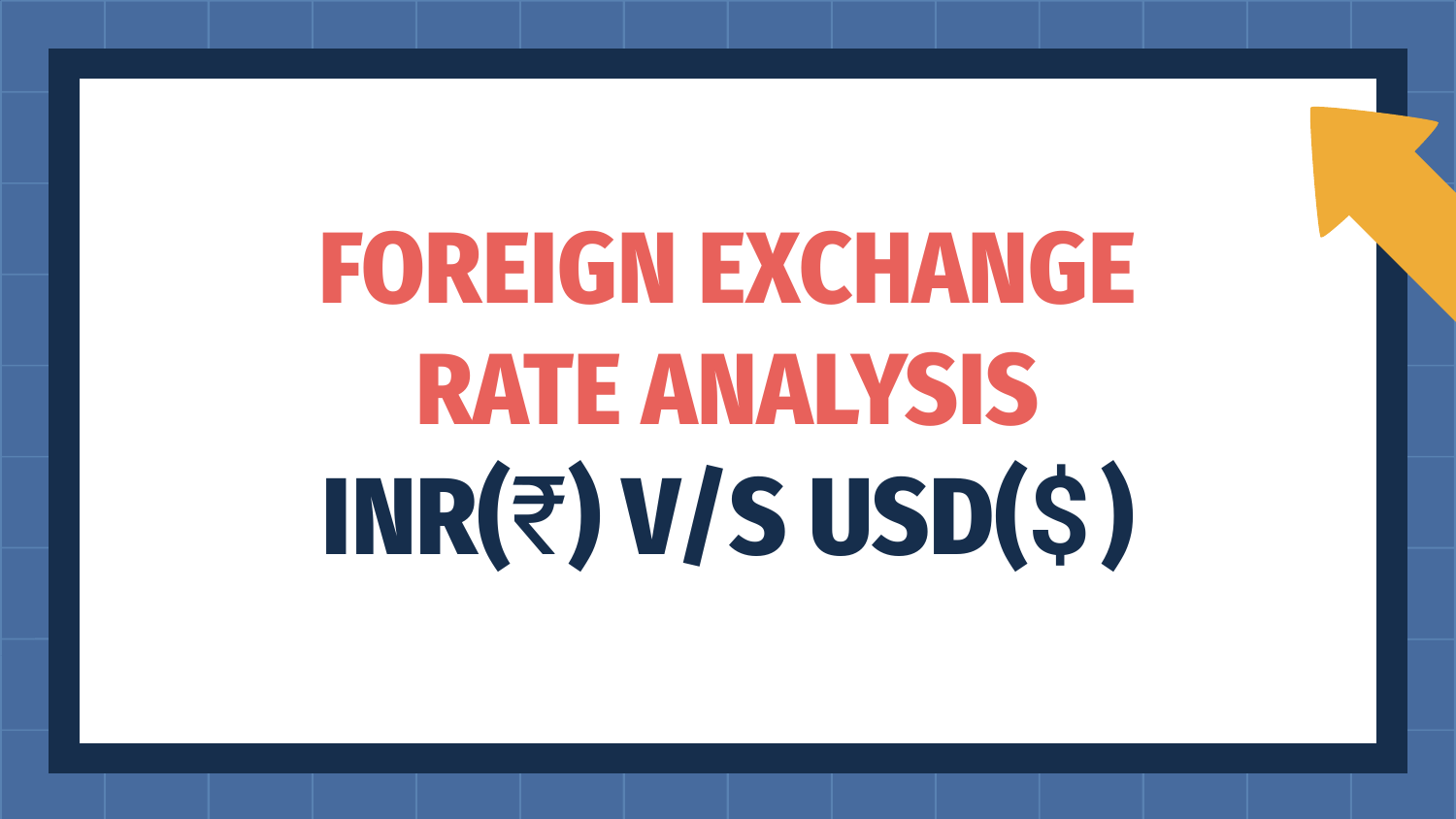

# FOREIGN EXCHANGE RATE ANALYSIS INR(₹) V/S USD($ )